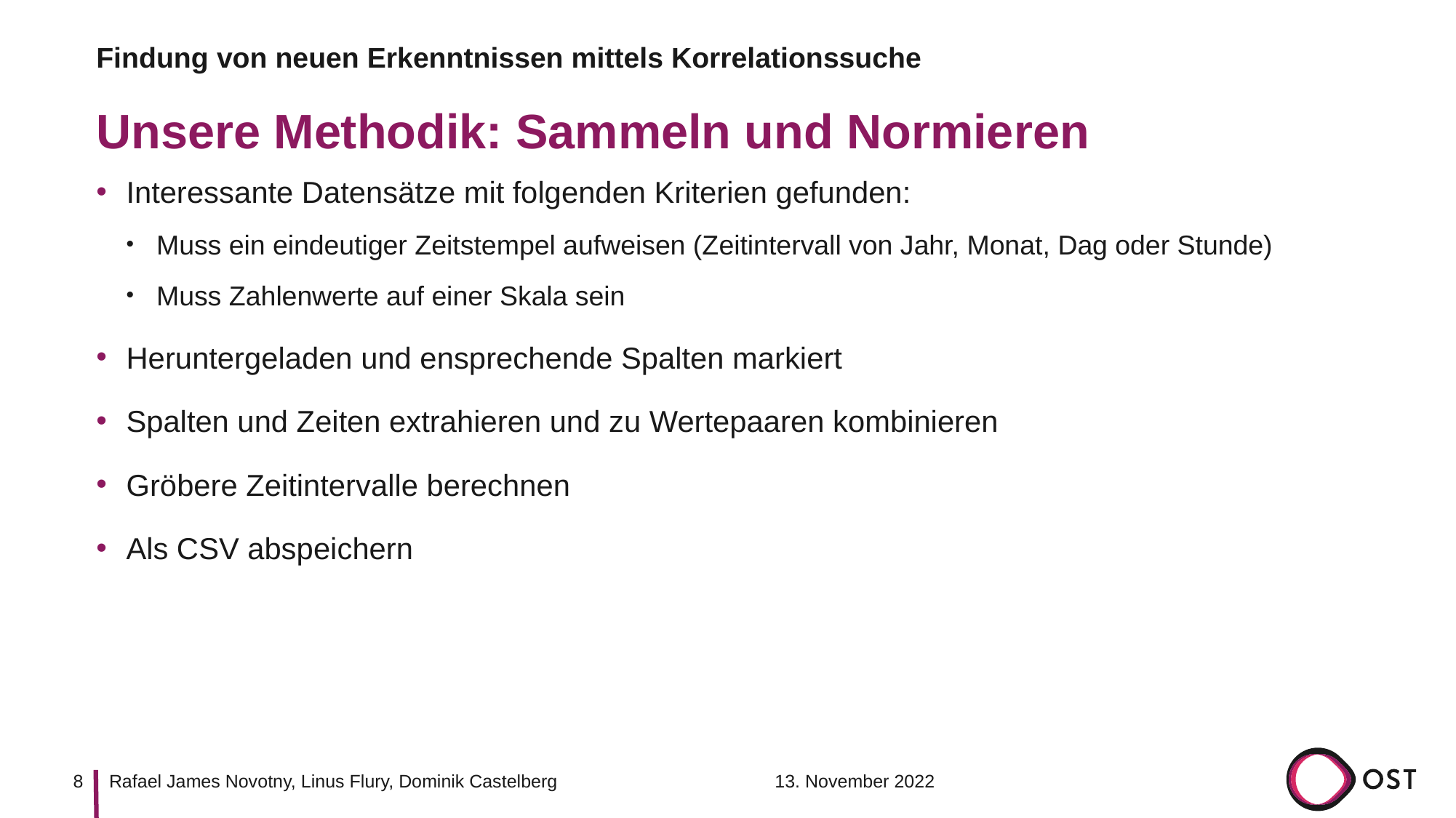

Findung von neuen Erkenntnissen mittels Korrelationssuche
# Unsere Methodik: Sammeln und Normieren
Interessante Datensätze mit folgenden Kriterien gefunden:
Muss ein eindeutiger Zeitstempel aufweisen (Zeitintervall von Jahr, Monat, Dag oder Stunde)
Muss Zahlenwerte auf einer Skala sein
Heruntergeladen und ensprechende Spalten markiert
Spalten und Zeiten extrahieren und zu Wertepaaren kombinieren
Gröbere Zeitintervalle berechnen
Als CSV abspeichern

8
13. November 2022
Rafael James Novotny, Linus Flury, Dominik Castelberg